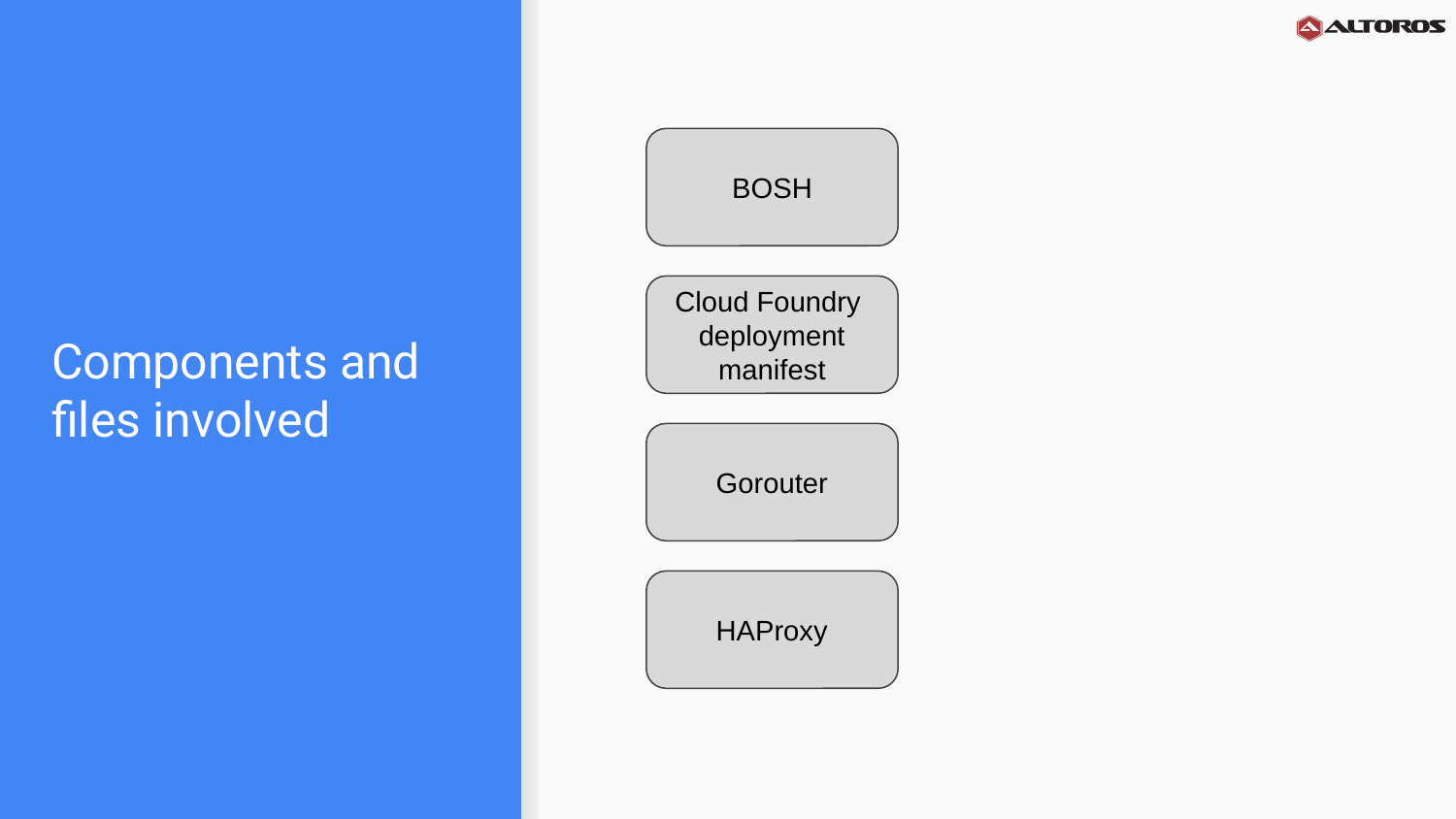

BOSH
Cloud Foundry  deployment manifest
# Components and files involved
Gorouter
HAProxy